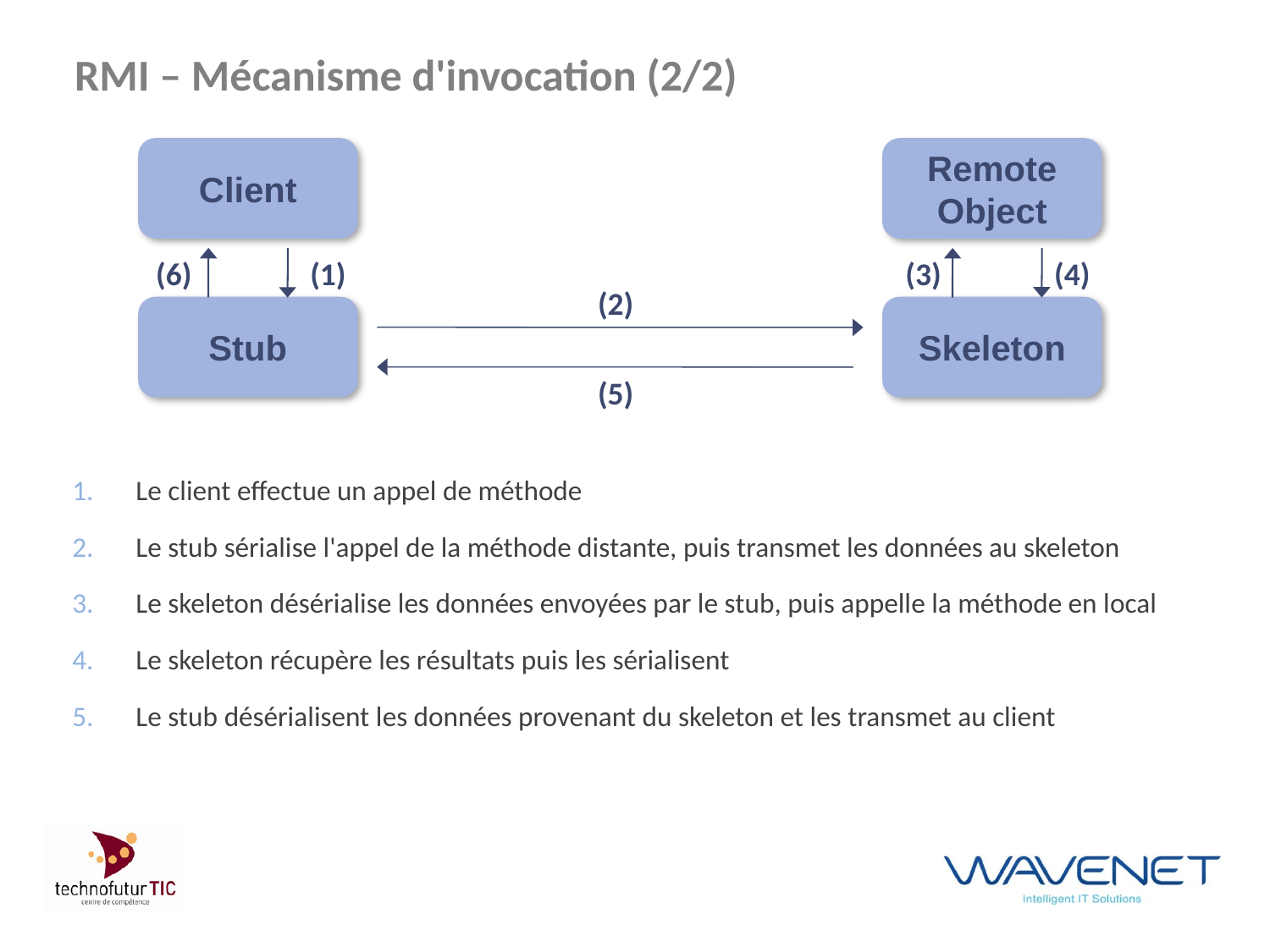

# RMI – Mécanisme d'invocation (2/2)
Client
Remote Object
(6)
(1)
(3)
(4)
(2)
Stub
Skeleton
(5)
Le client effectue un appel de méthode
Le stub sérialise l'appel de la méthode distante, puis transmet les données au skeleton
Le skeleton désérialise les données envoyées par le stub, puis appelle la méthode en local
Le skeleton récupère les résultats puis les sérialisent
Le stub désérialisent les données provenant du skeleton et les transmet au client